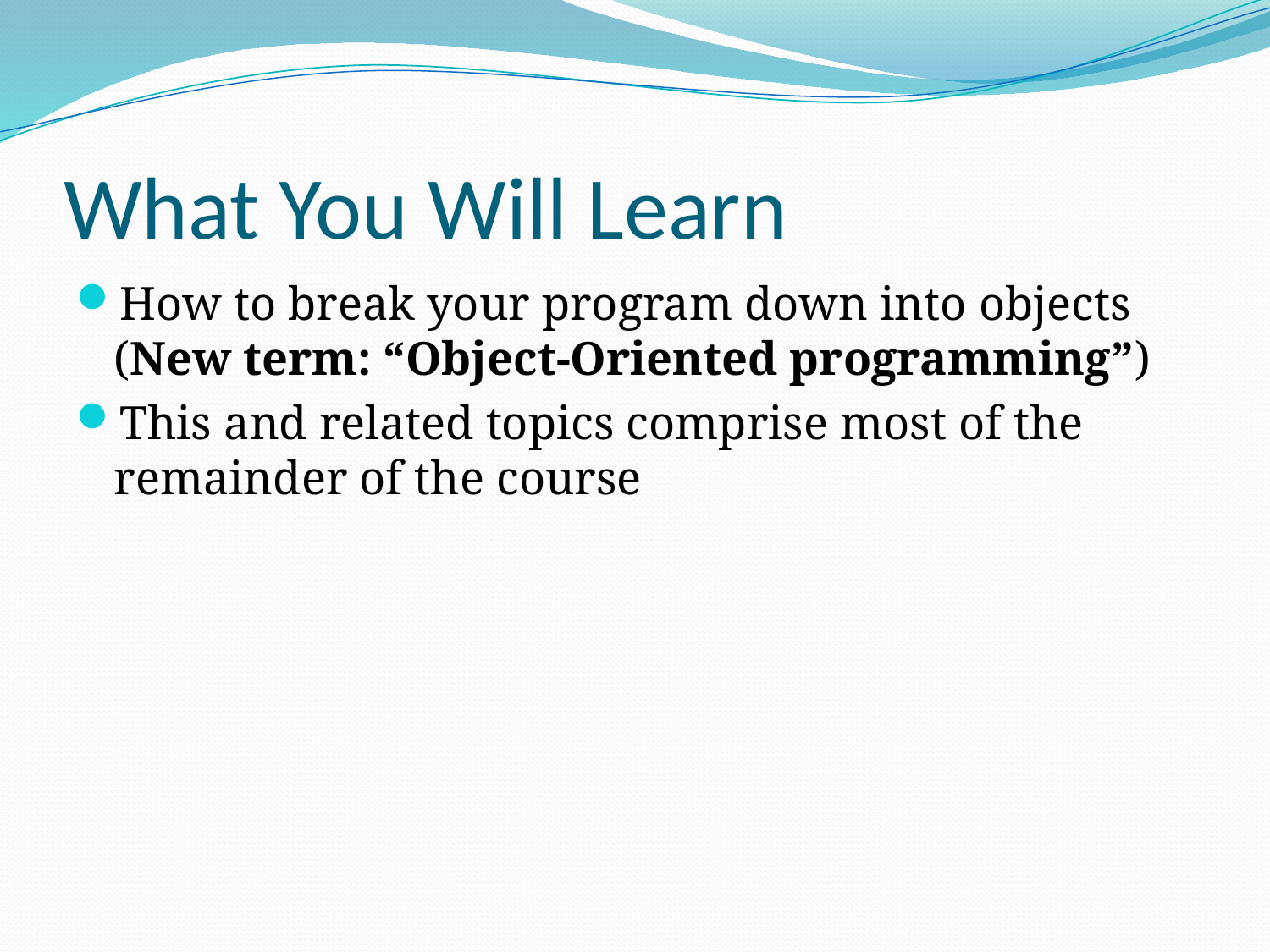

# What You Will Learn
How to break your program down into objects (New term: “Object-Oriented programming”)
This and related topics comprise most of the remainder of the course